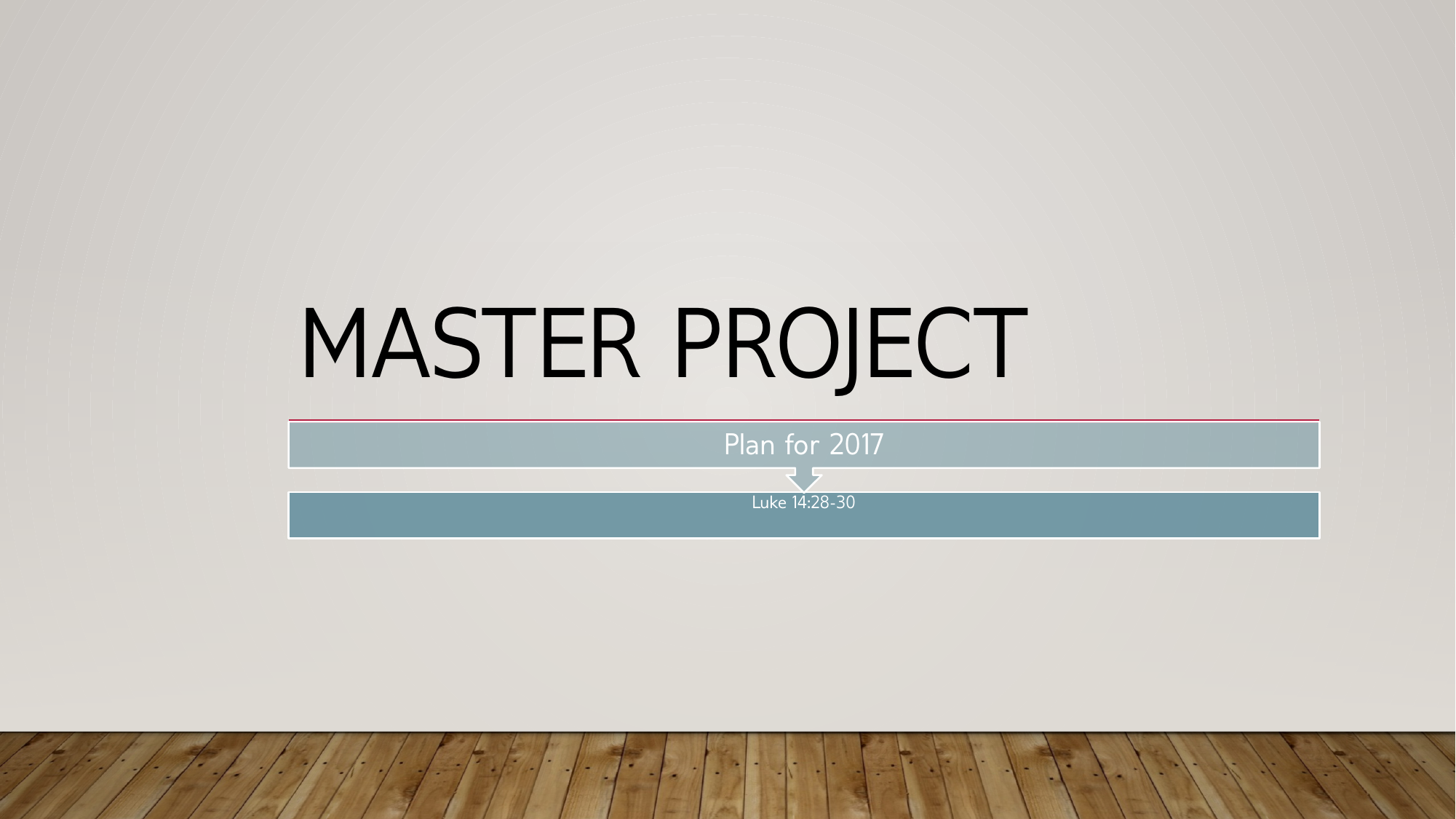

# Master Project
Luke 14:28-30

Plan for 2017